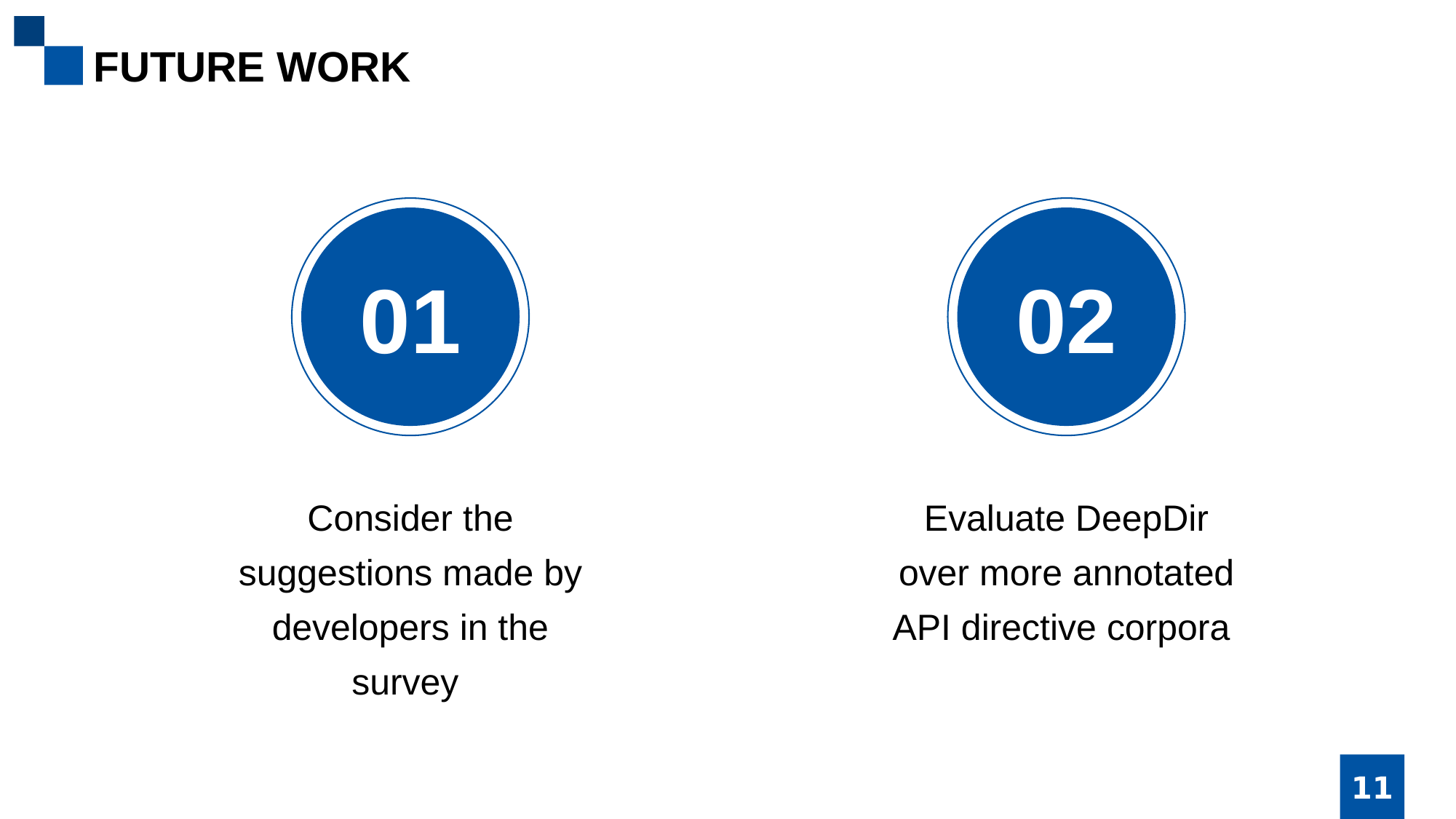

FUTURE WORK

01

02
Consider the suggestions made by developers in the survey
Evaluate DeepDir over more annotated API directive corpora
11